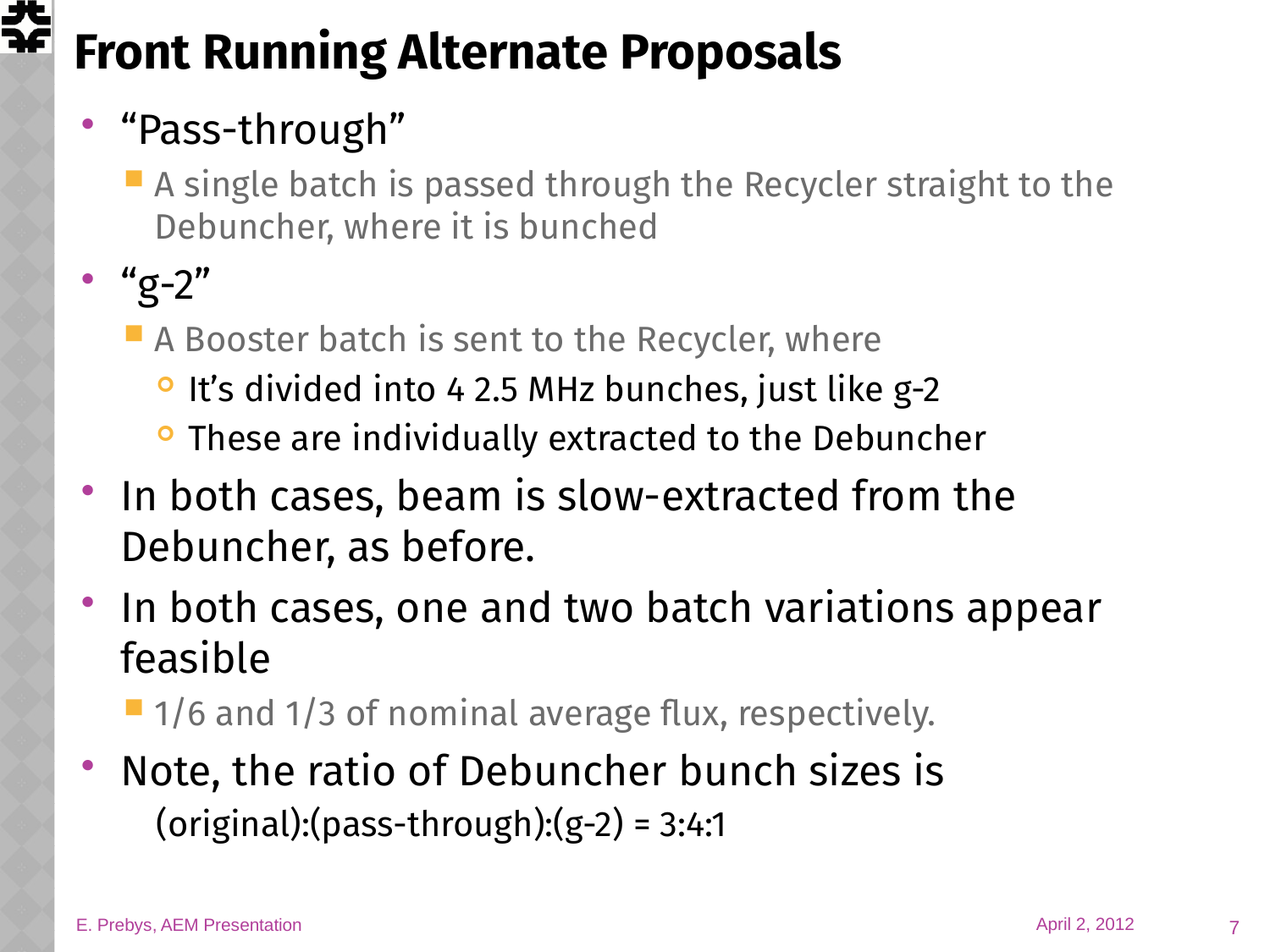

# Front Running Alternate Proposals
“Pass-through”
A single batch is passed through the Recycler straight to the Debuncher, where it is bunched
“g-2”
A Booster batch is sent to the Recycler, where
It’s divided into 4 2.5 MHz bunches, just like g-2
These are individually extracted to the Debuncher
In both cases, beam is slow-extracted from the Debuncher, as before.
In both cases, one and two batch variations appear feasible
1/6 and 1/3 of nominal average flux, respectively.
Note, the ratio of Debuncher bunch sizes is
(original):(pass-through):(g-2) = 3:4:1

7
E. Prebys, AEM Presentation
April 2, 2012